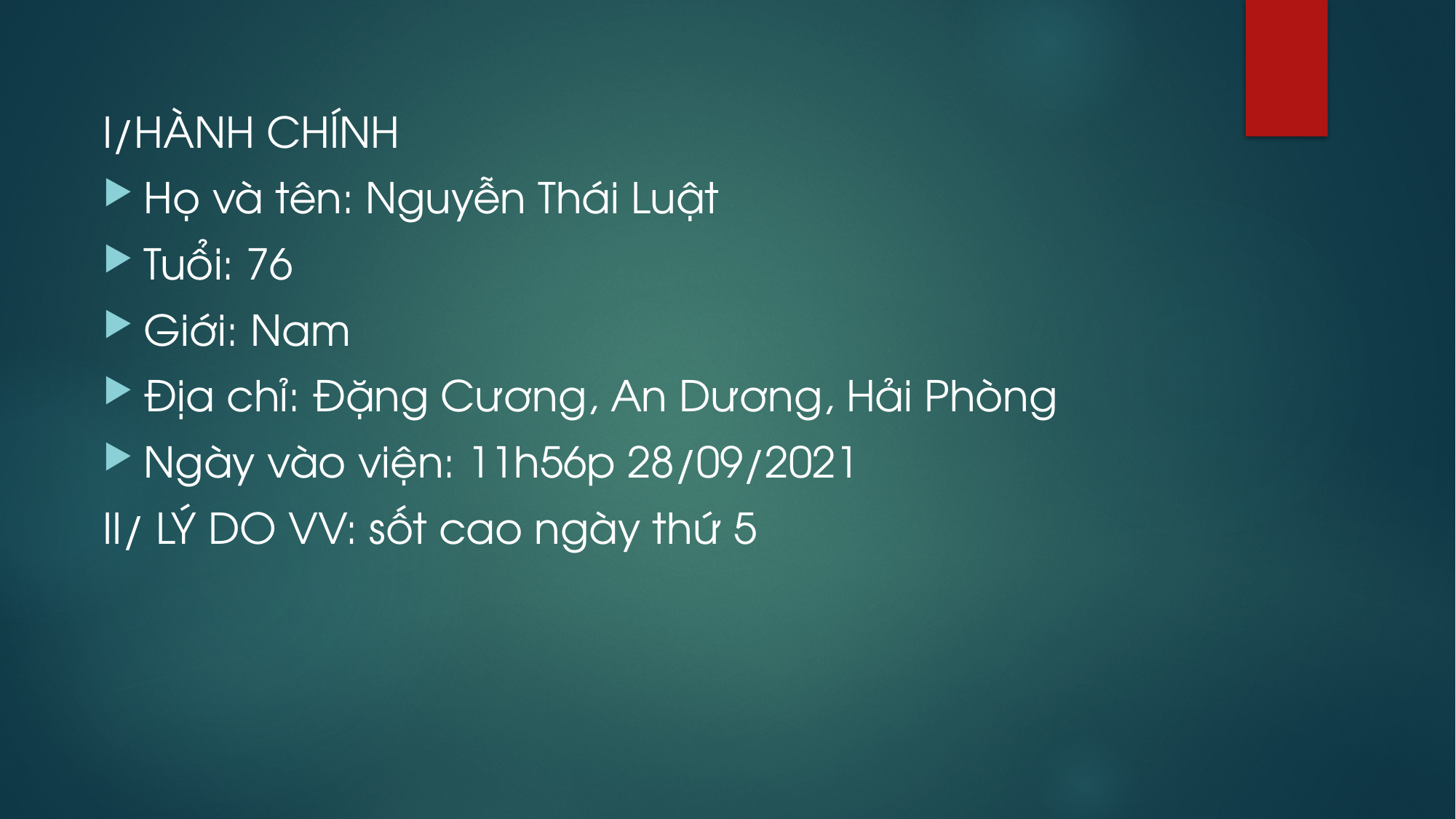

I/HÀNH CHÍNH
Họ và tên: Nguyễn Thái Luật
Tuổi: 76
Giới: Nam
Địa chỉ: Đặng Cương, An Dương, Hải Phòng
Ngày vào viện: 11h56p 28/09/2021
II/ LÝ DO VV: sốt cao ngày thứ 5